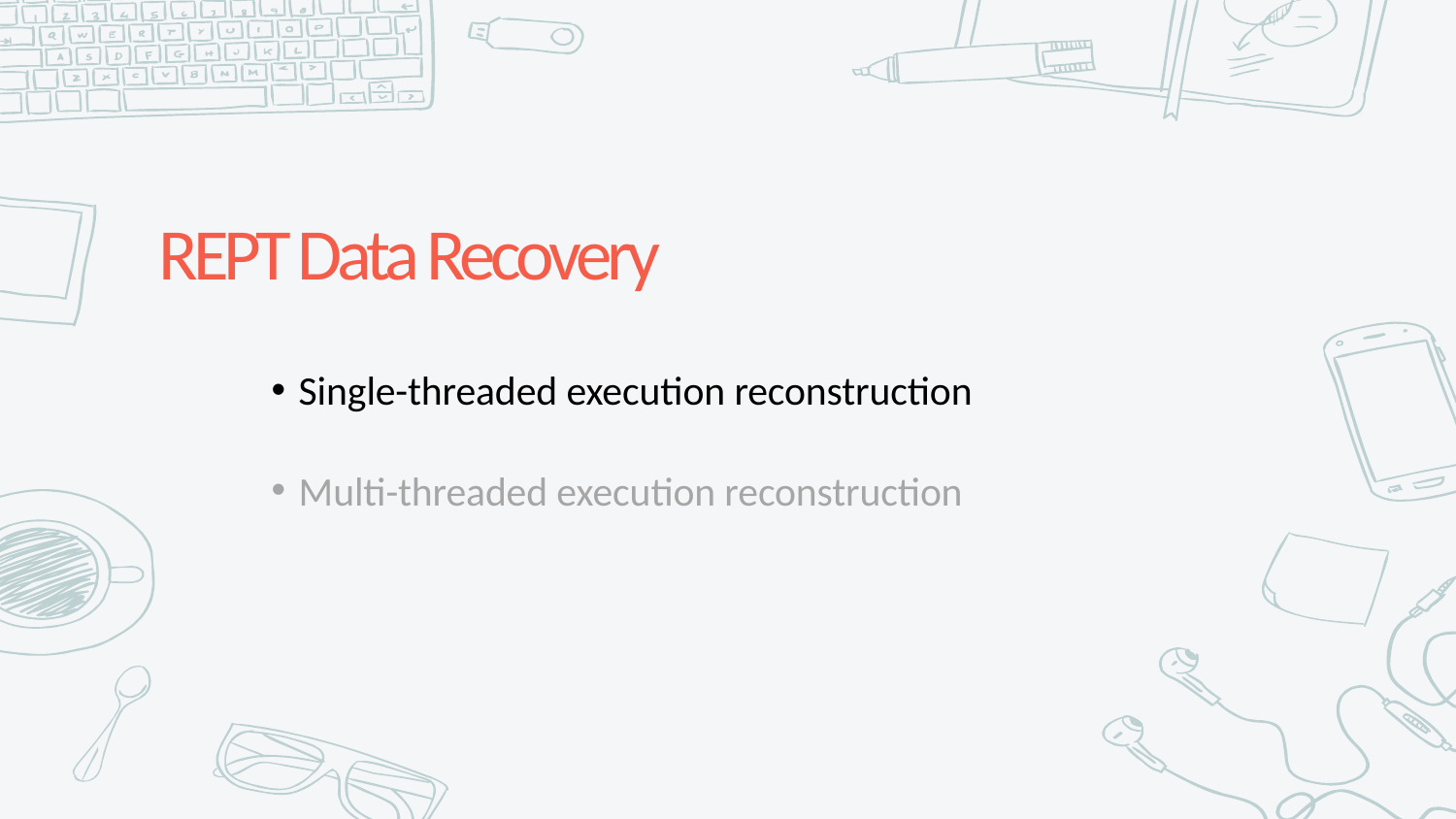

# REPT Data Recovery
Single-threaded execution reconstruction

Multi-threaded execution reconstruction